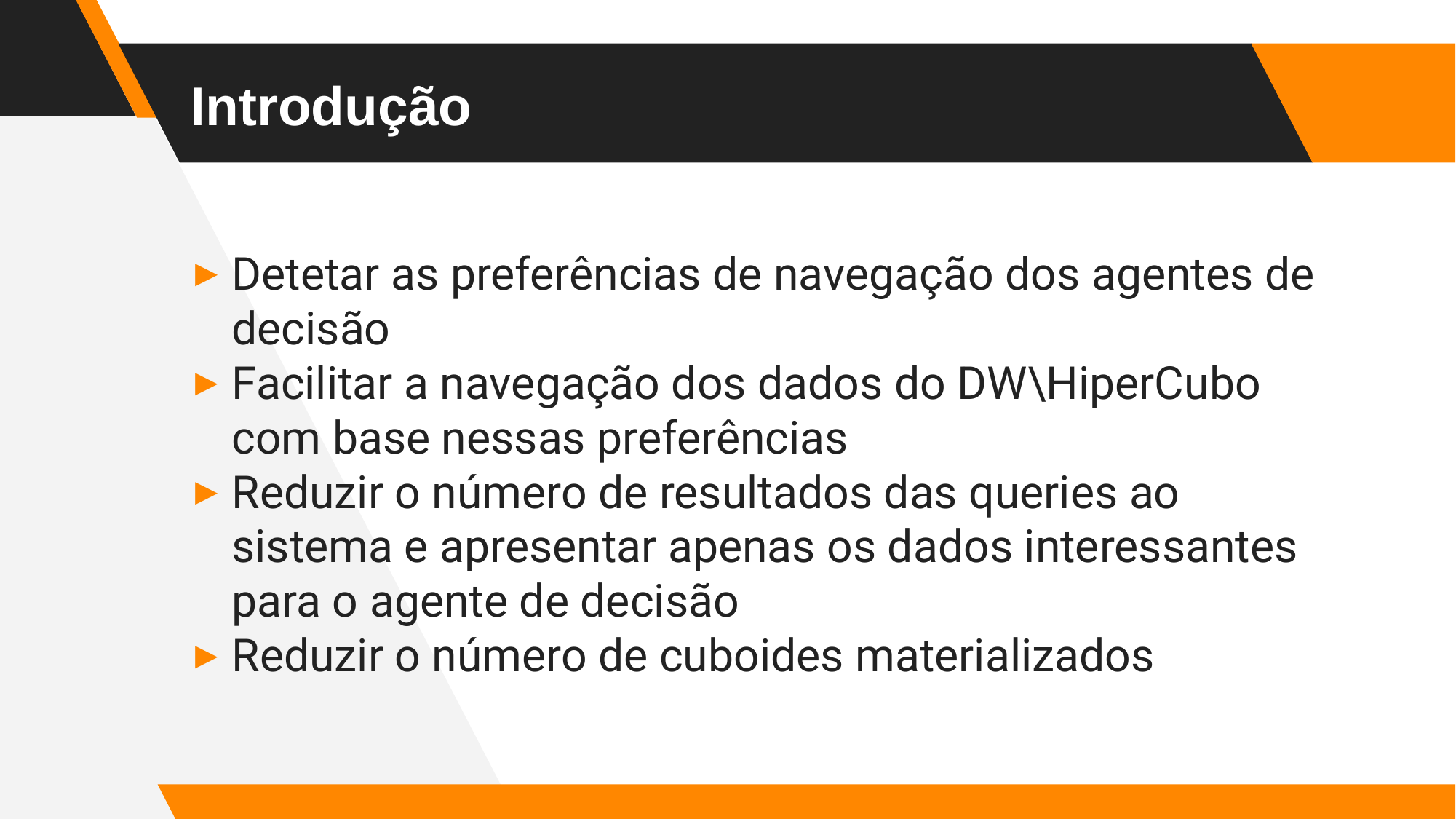

# Introdução
Detetar as preferências de navegação dos agentes de decisão
Facilitar a navegação dos dados do DW\HiperCubo com base nessas preferências
Reduzir o número de resultados das queries ao sistema e apresentar apenas os dados interessantes para o agente de decisão
Reduzir o número de cuboides materializados